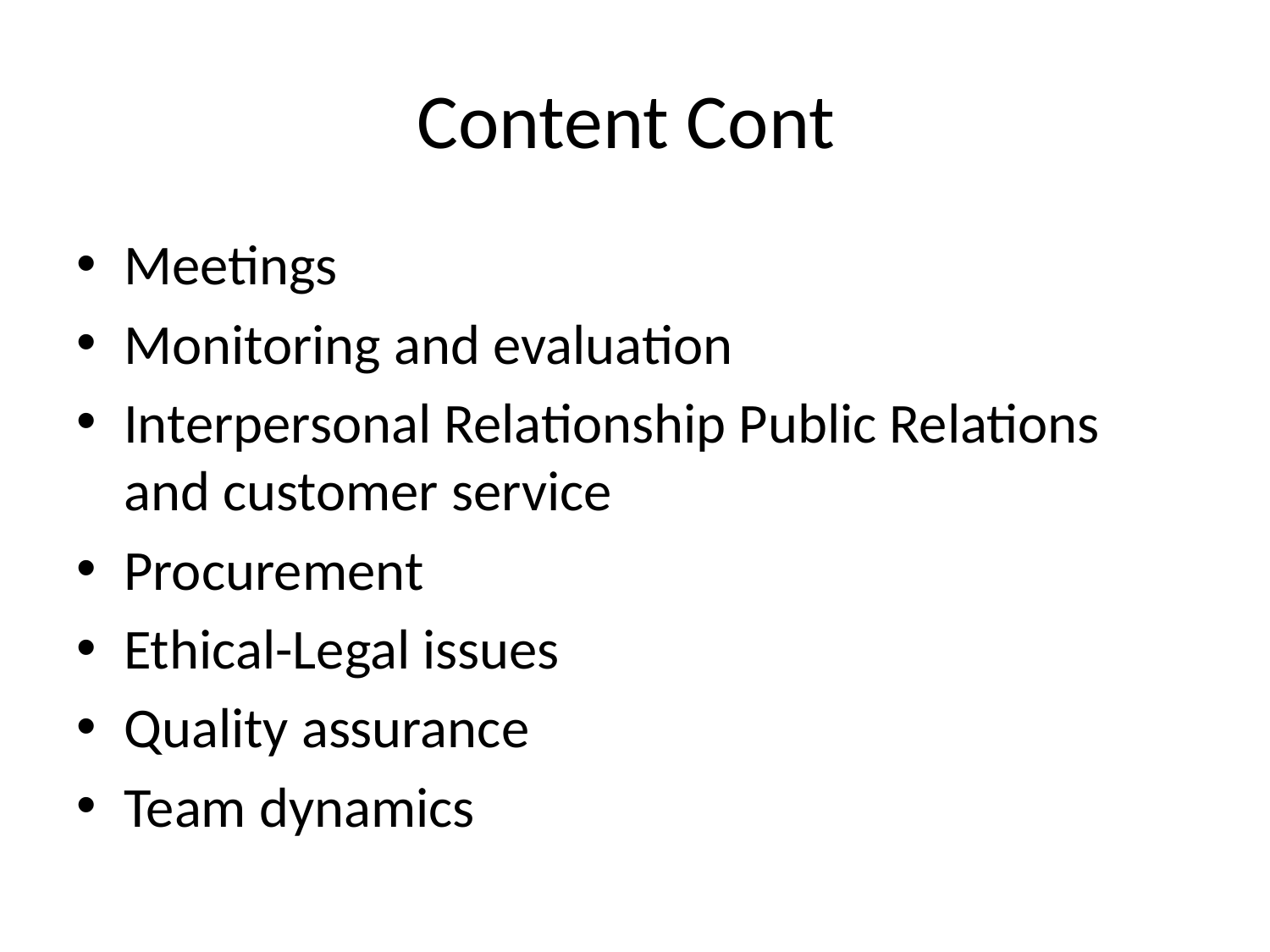

# Content Cont
Meetings
Monitoring and evaluation
Interpersonal Relationship Public Relations and customer service
Procurement
Ethical-Legal issues
Quality assurance
Team dynamics